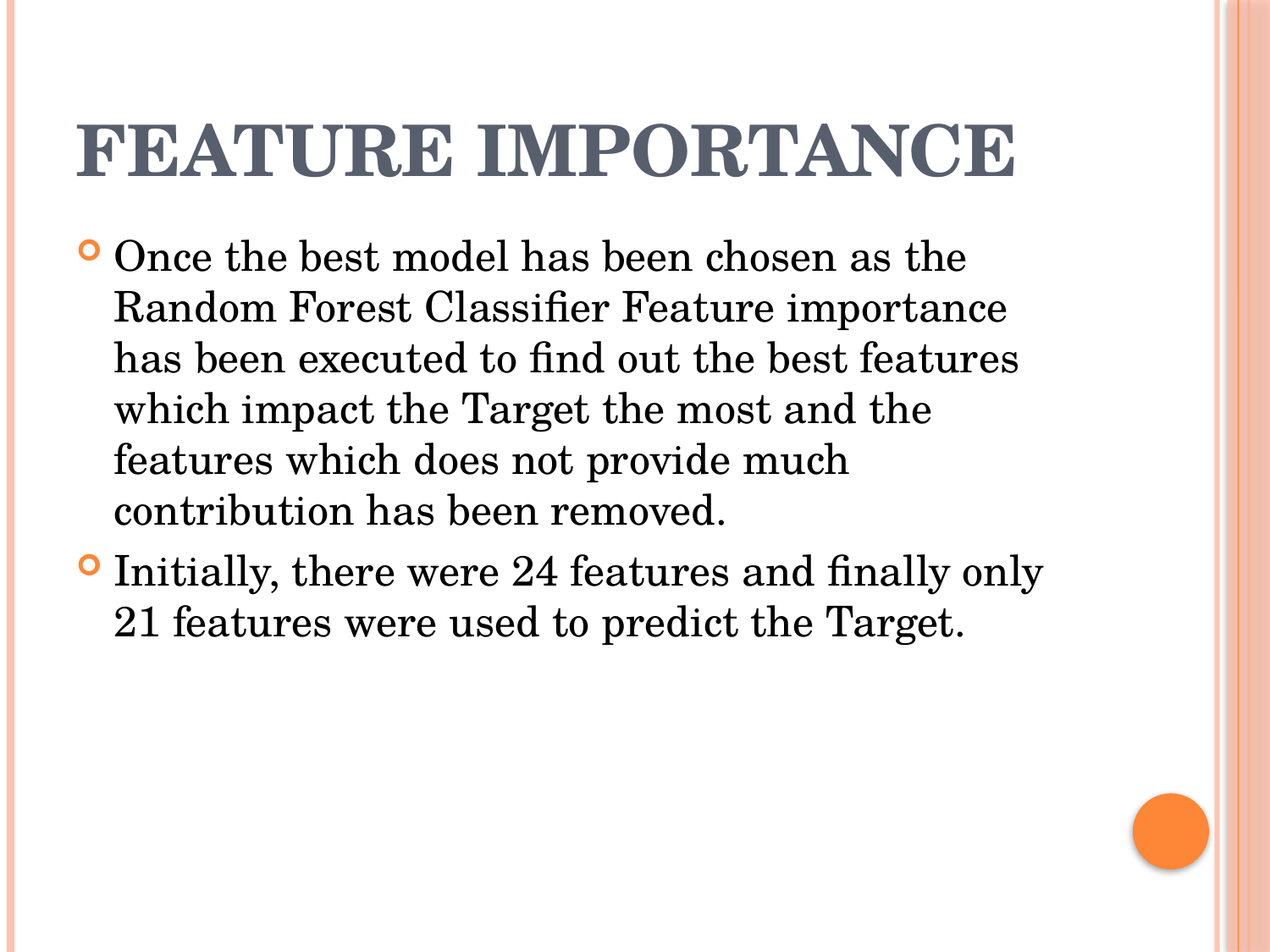

# Feature Importance
Once the best model has been chosen as the Random Forest Classifier Feature importance has been executed to find out the best features which impact the Target the most and the features which does not provide much contribution has been removed.
Initially, there were 24 features and finally only 21 features were used to predict the Target.